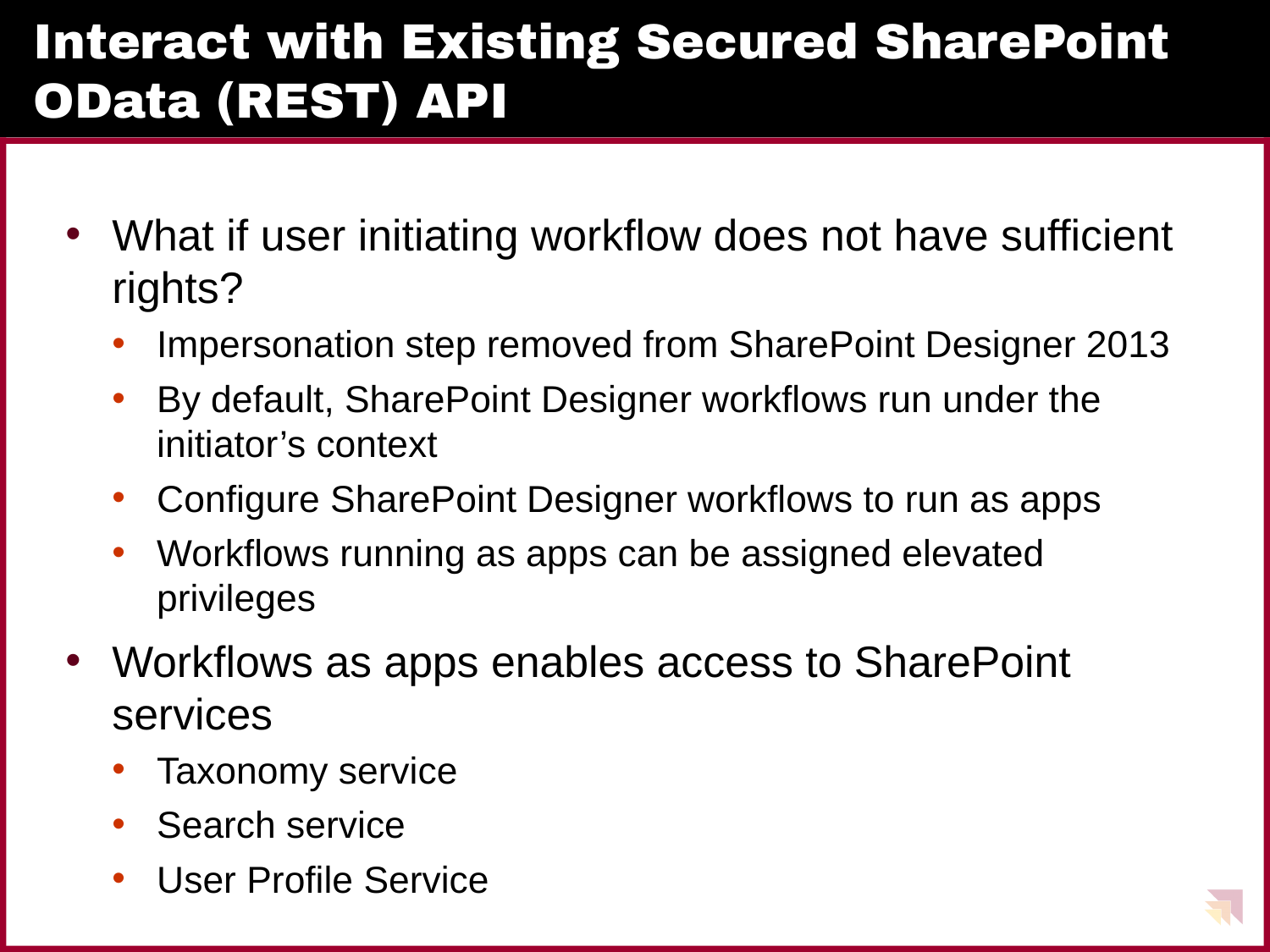

# Interact with Existing Secured SharePoint OData (REST) API
What if user initiating workflow does not have sufficient rights?
Impersonation step removed from SharePoint Designer 2013
By default, SharePoint Designer workflows run under the initiator’s context
Configure SharePoint Designer workflows to run as apps
Workflows running as apps can be assigned elevated privileges
Workflows as apps enables access to SharePoint services
Taxonomy service
Search service
User Profile Service